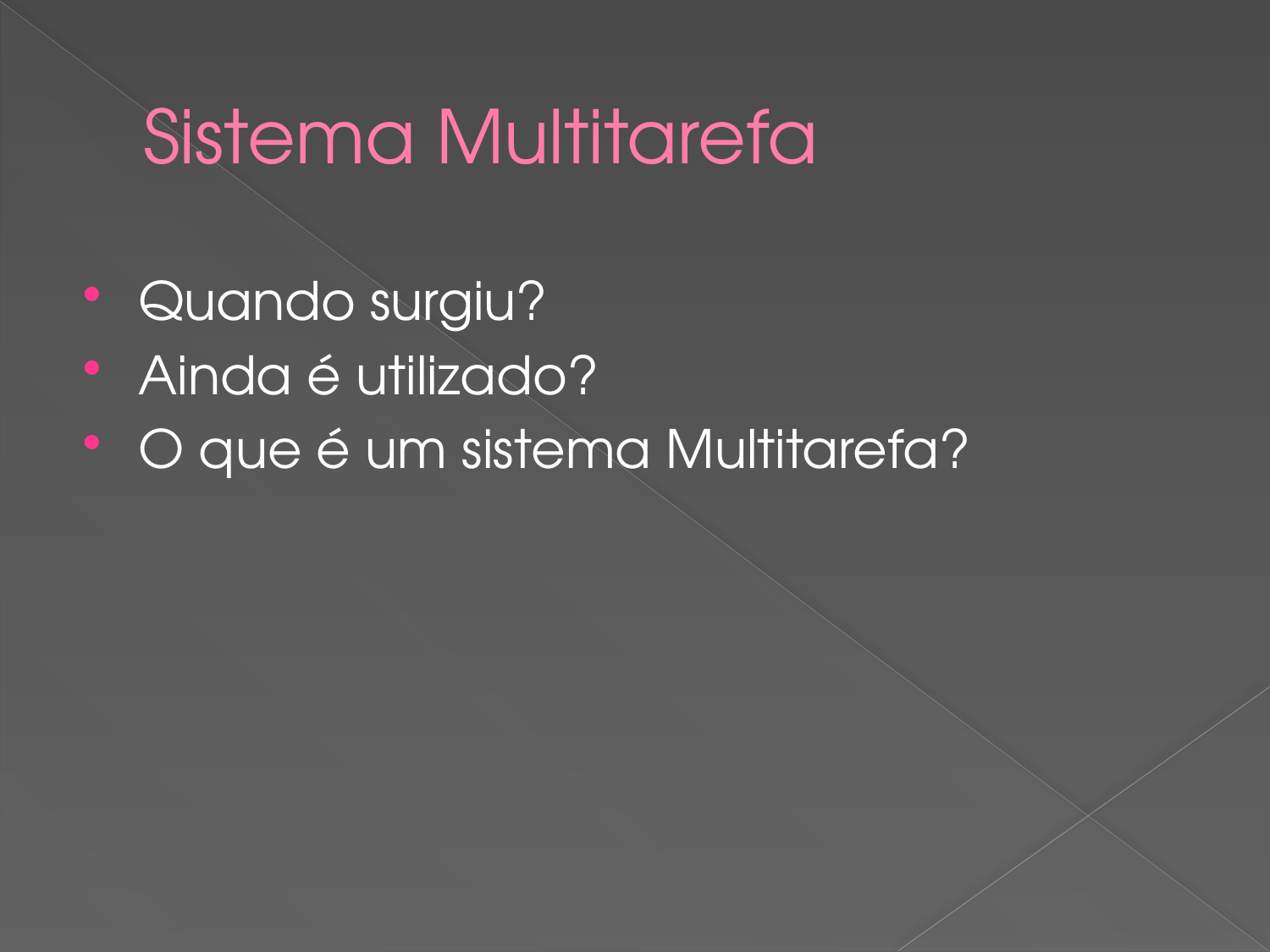

# Sistema Multitarefa
Quando surgiu?
Ainda é utilizado?
O que é um sistema Multitarefa?